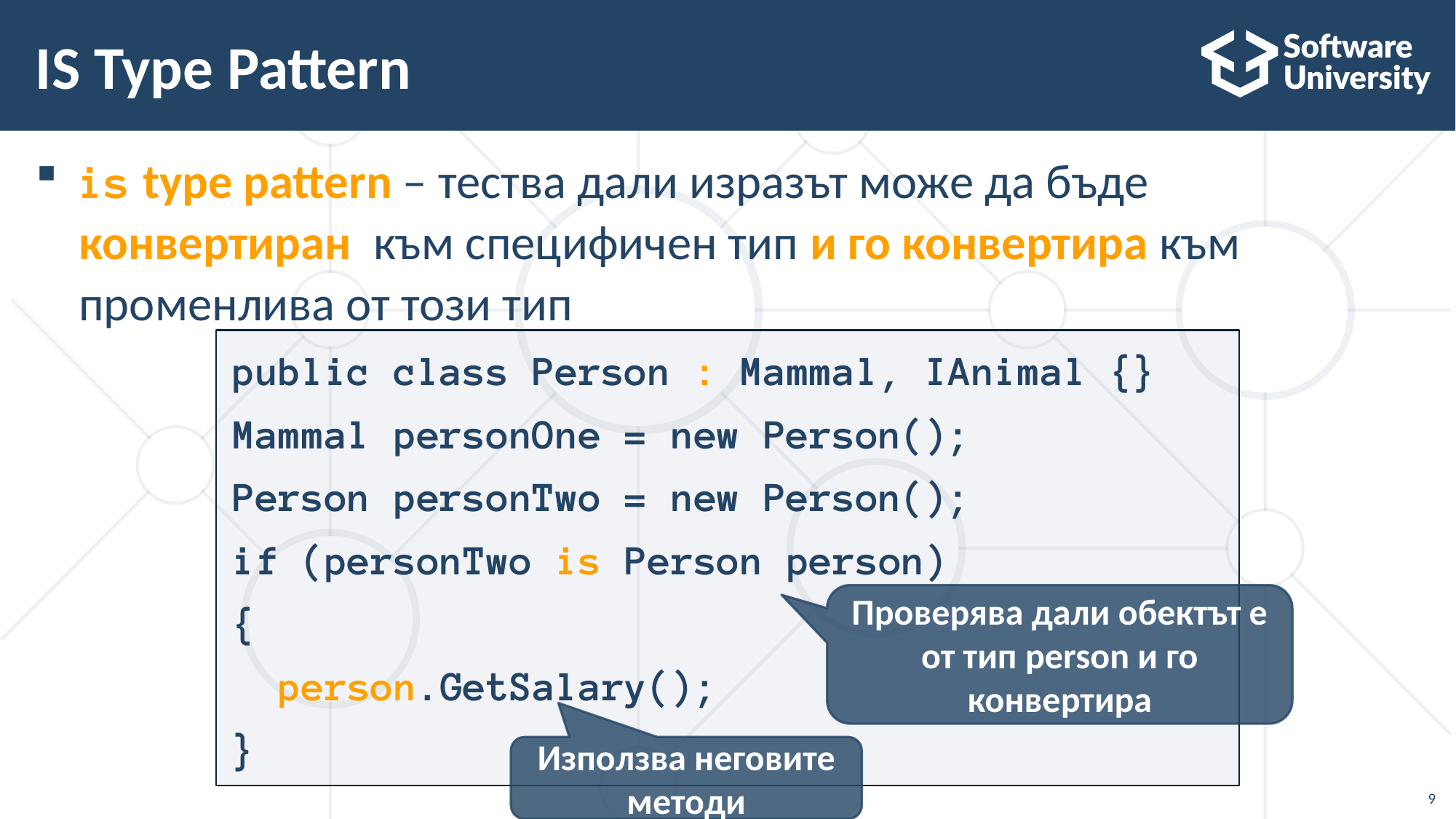

# IS Type Pattern
is type pattern – тества дали изразът може да бъде конвертиран  към специфичен тип и го конвертира към променлива от този тип

public class Person : Mammal, IAnimal {}
Mammal personOne = new Person();
Person personTwo = new Person();
if (personTwo is Person person)
{
  person.GetSalary();
}
Проверява дали обектът е от тип person и го конвертира
Използва неговите методи
9